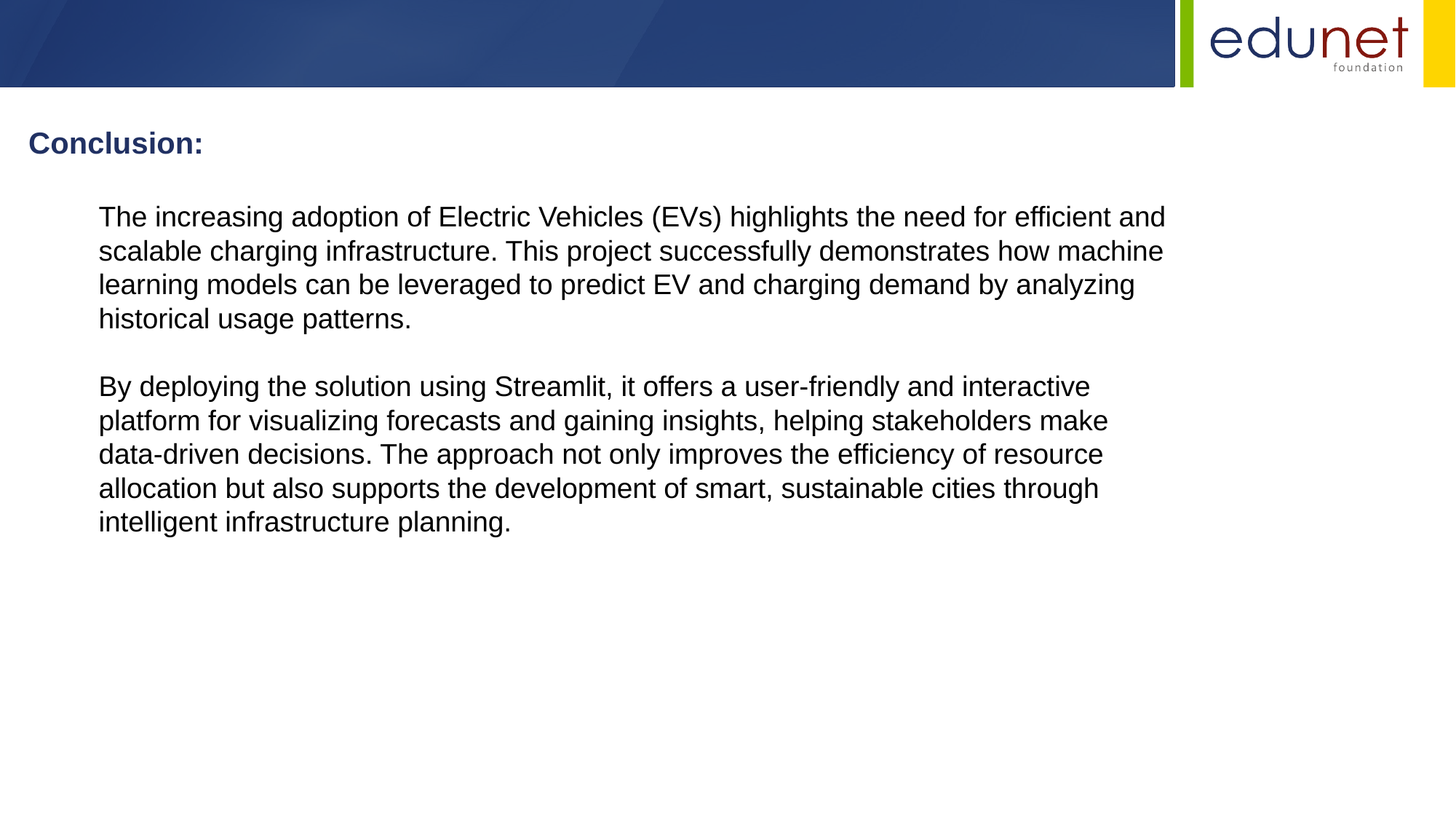

Conclusion:
The increasing adoption of Electric Vehicles (EVs) highlights the need for efficient and scalable charging infrastructure. This project successfully demonstrates how machine learning models can be leveraged to predict EV and charging demand by analyzing historical usage patterns.

By deploying the solution using Streamlit, it offers a user-friendly and interactive platform for visualizing forecasts and gaining insights, helping stakeholders make data-driven decisions. The approach not only improves the efficiency of resource allocation but also supports the development of smart, sustainable cities through intelligent infrastructure planning.